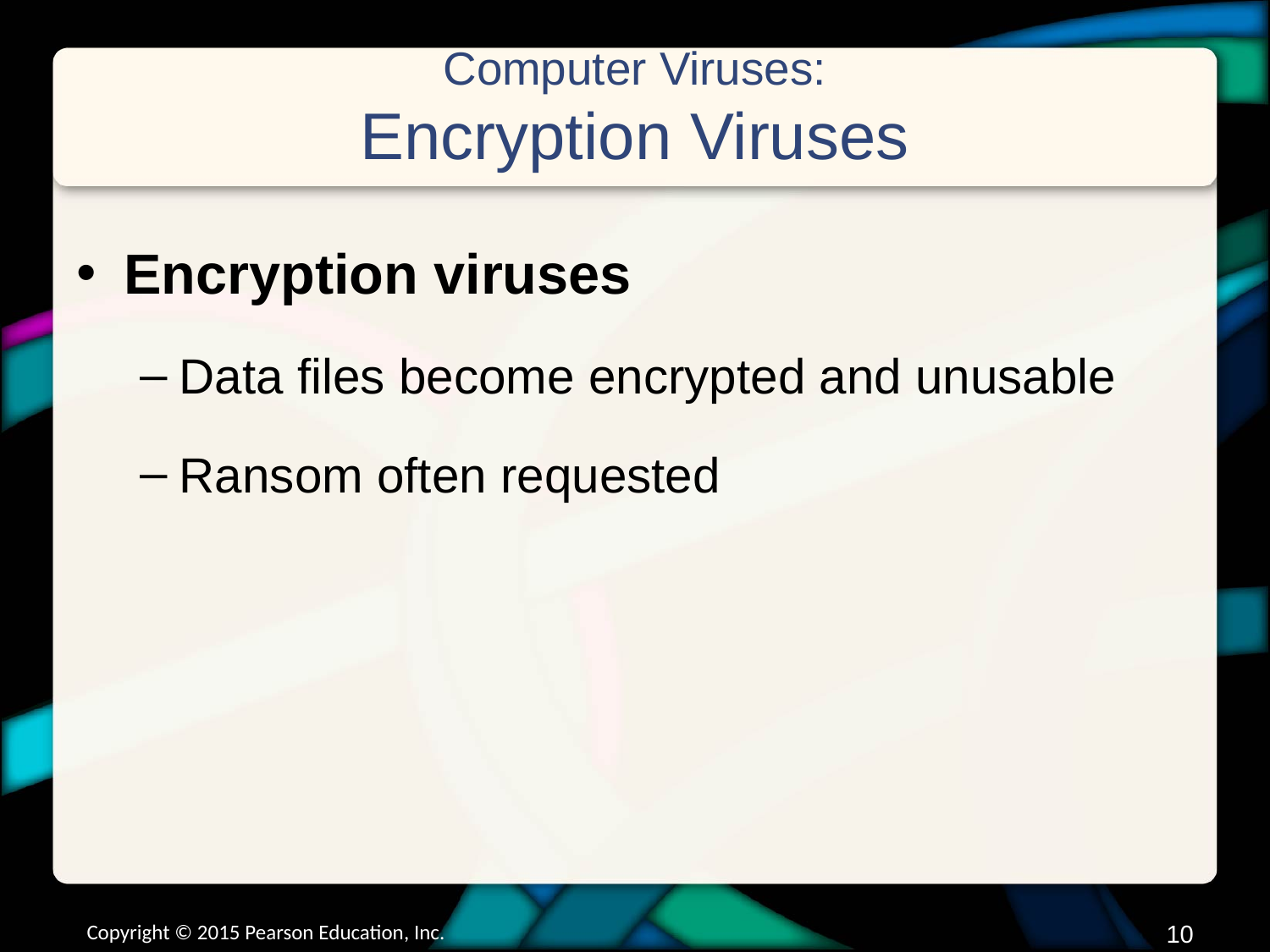

# Computer Viruses: Encryption Viruses
Encryption viruses
Data files become encrypted and unusable
Ransom often requested

Copyright © 2015 Pearson Education, Inc.
10